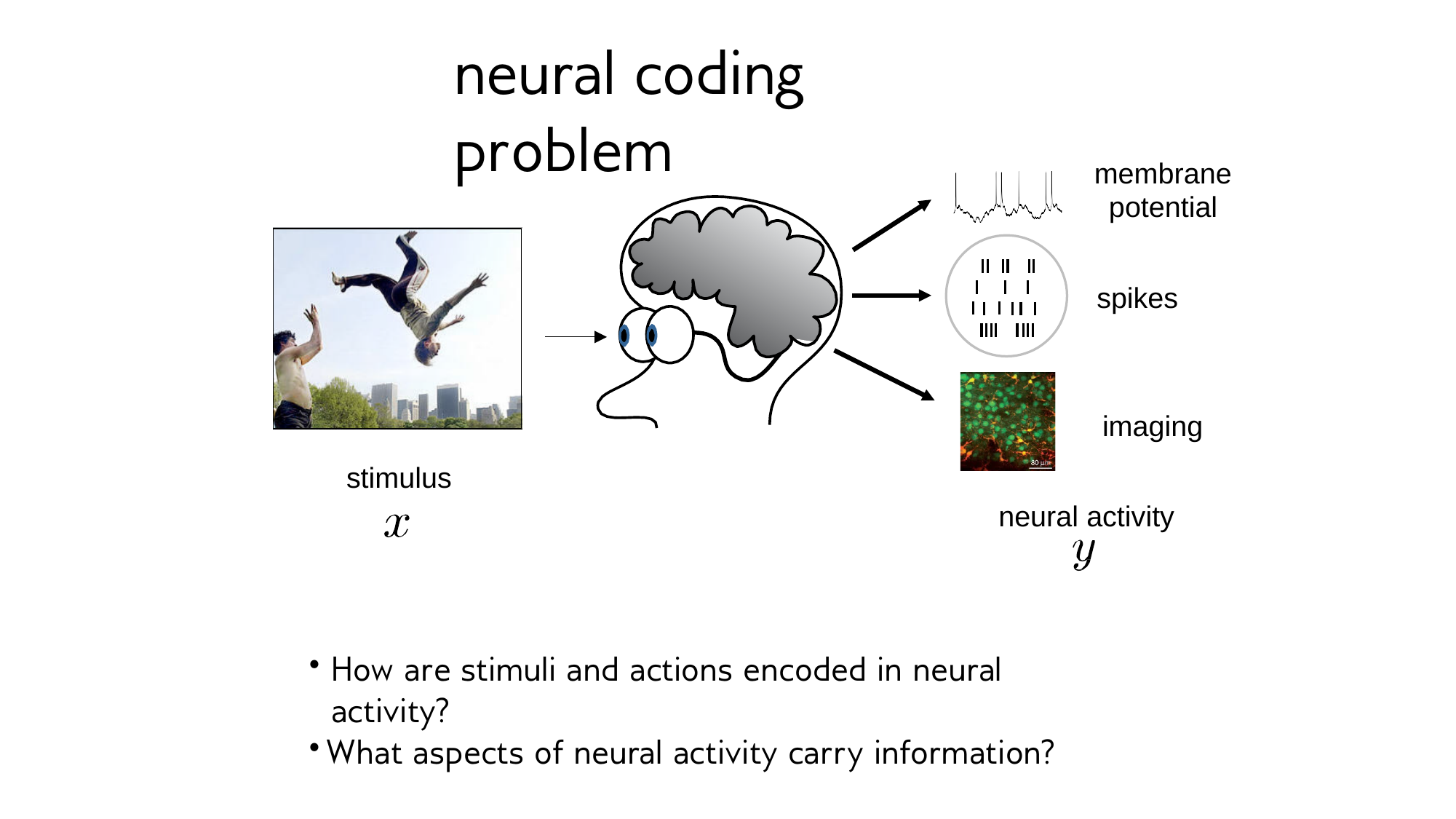

neural coding problem
membrane potential

spikes

imaging
stimulus
neural activity

How are stimuli and actions encoded in neural activity?
What aspects of neural activity carry information?